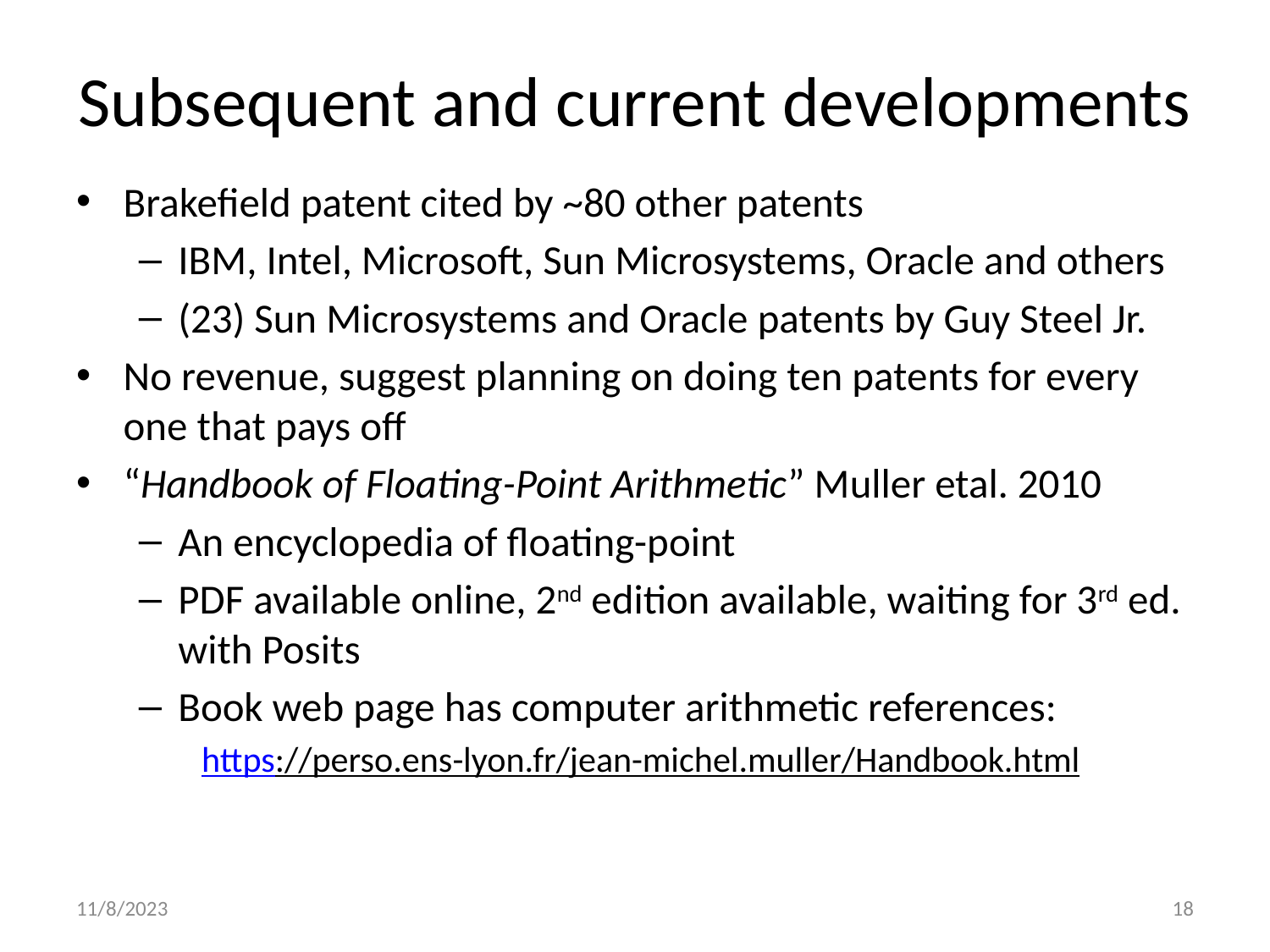

# Subsequent and current developments
Brakefield patent cited by ~80 other patents
IBM, Intel, Microsoft, Sun Microsystems, Oracle and others
(23) Sun Microsystems and Oracle patents by Guy Steel Jr.
No revenue, suggest planning on doing ten patents for every one that pays off
“Handbook of Floating-Point Arithmetic” Muller etal. 2010
An encyclopedia of floating-point
PDF available online, 2nd edition available, waiting for 3rd ed. with Posits
Book web page has computer arithmetic references:
https://perso.ens-lyon.fr/jean-michel.muller/Handbook.html
11/8/2023
18